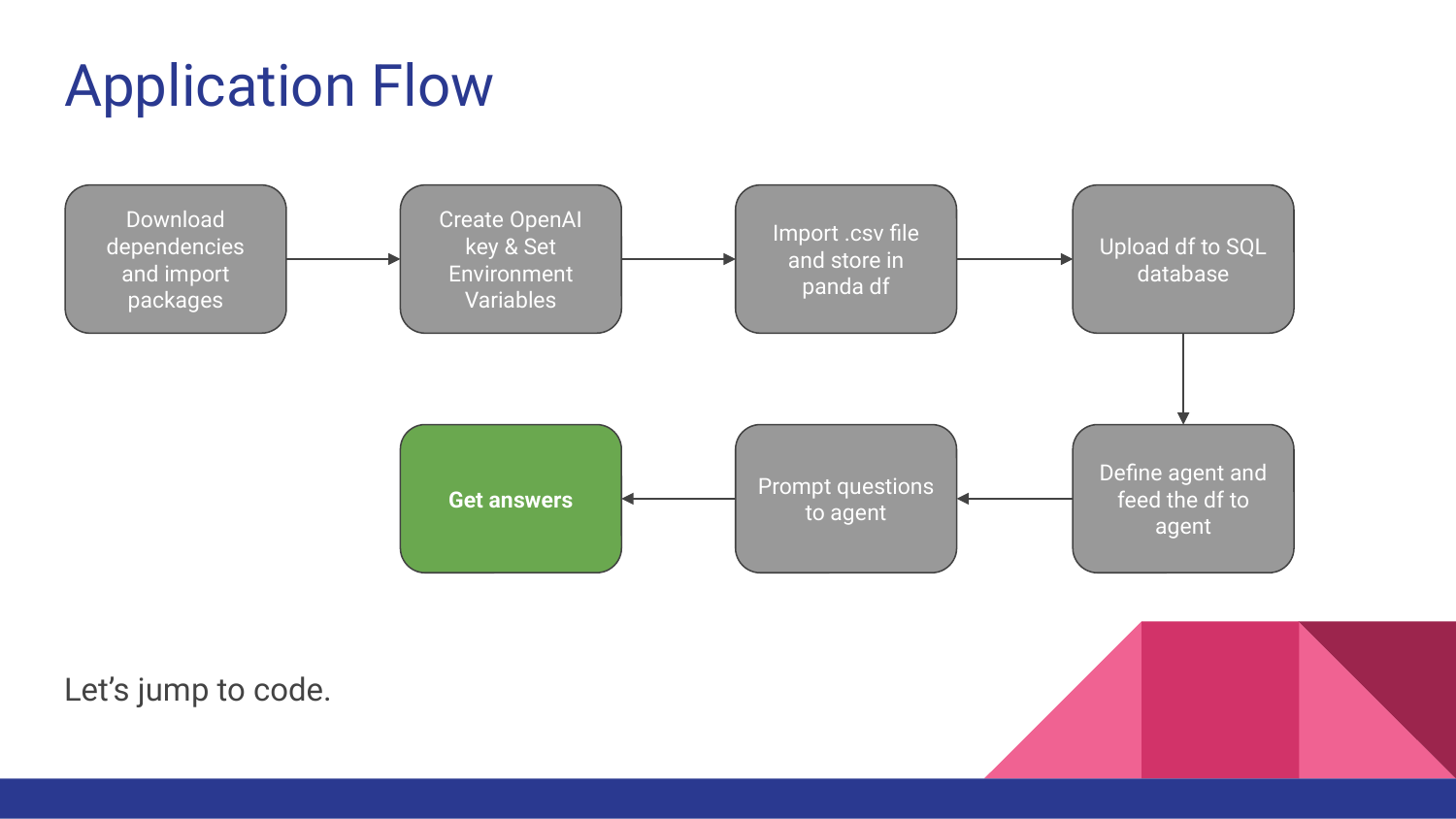

# Application Flow

Let’s jump to code.
Download dependencies and import packages
Create OpenAI key & Set Environment Variables
Import .csv file and store in panda df
Upload df to SQL database
Get answers
Prompt questions to agent
Define agent and feed the df to agent